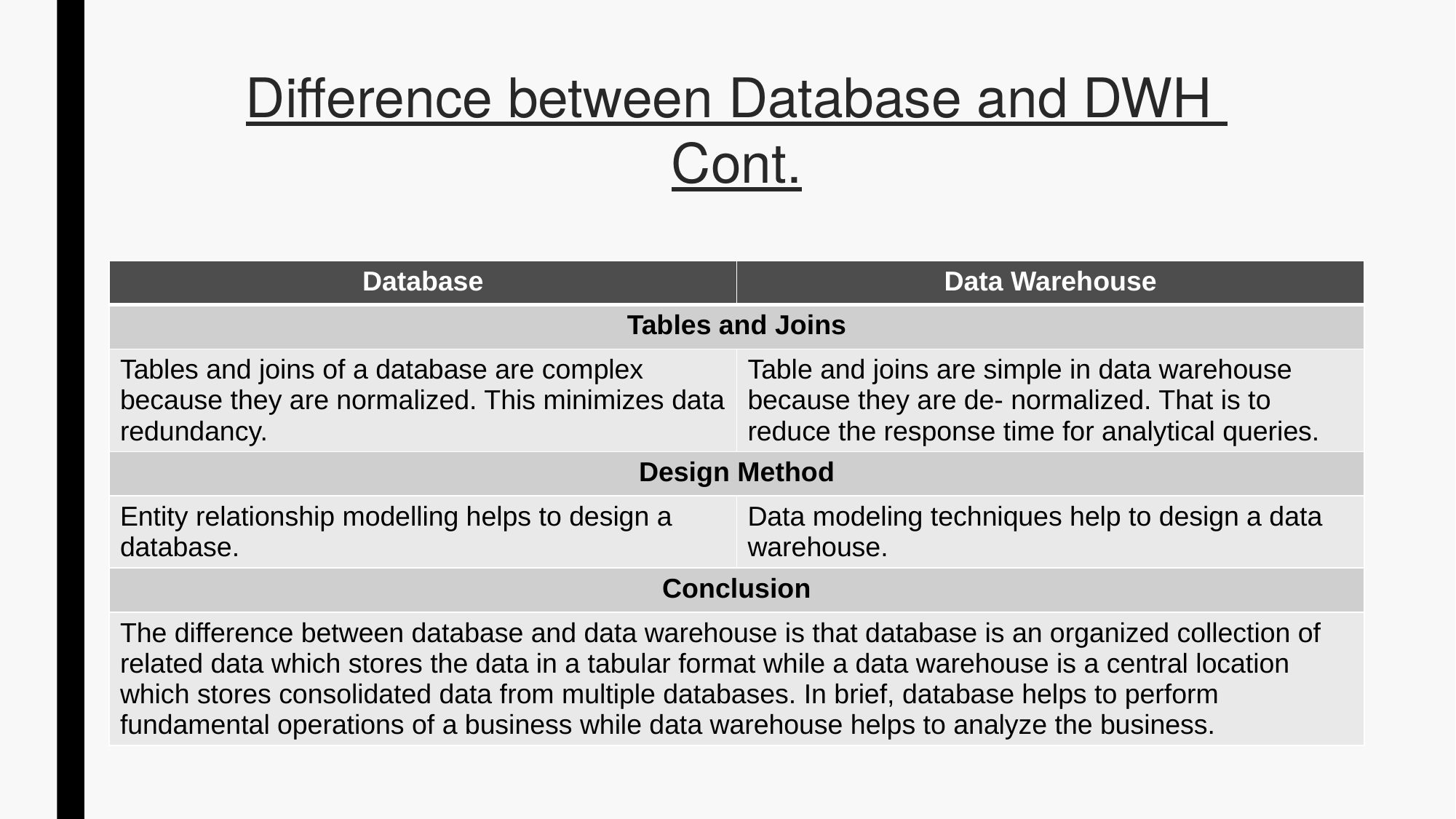

# Difference between Database and DWH Cont.
| Database | Data Warehouse |
| --- | --- |
| Tables and Joins |  |
| Tables and joins of a database are complex because they are normalized. This minimizes data redundancy. | Table and joins are simple in data warehouse because they are de- normalized. That is to reduce the response time for analytical queries. |
| Design Method |  |
| Entity relationship modelling helps to design a database. | Data modeling techniques help to design a data warehouse. |
| Conclusion |  |
| The difference between database and data warehouse is that database is an organized collection of related data which stores the data in a tabular format while a data warehouse is a central location which stores consolidated data from multiple databases. In brief, database helps to perform fundamental operations of a business while data warehouse helps to analyze the business. |  |